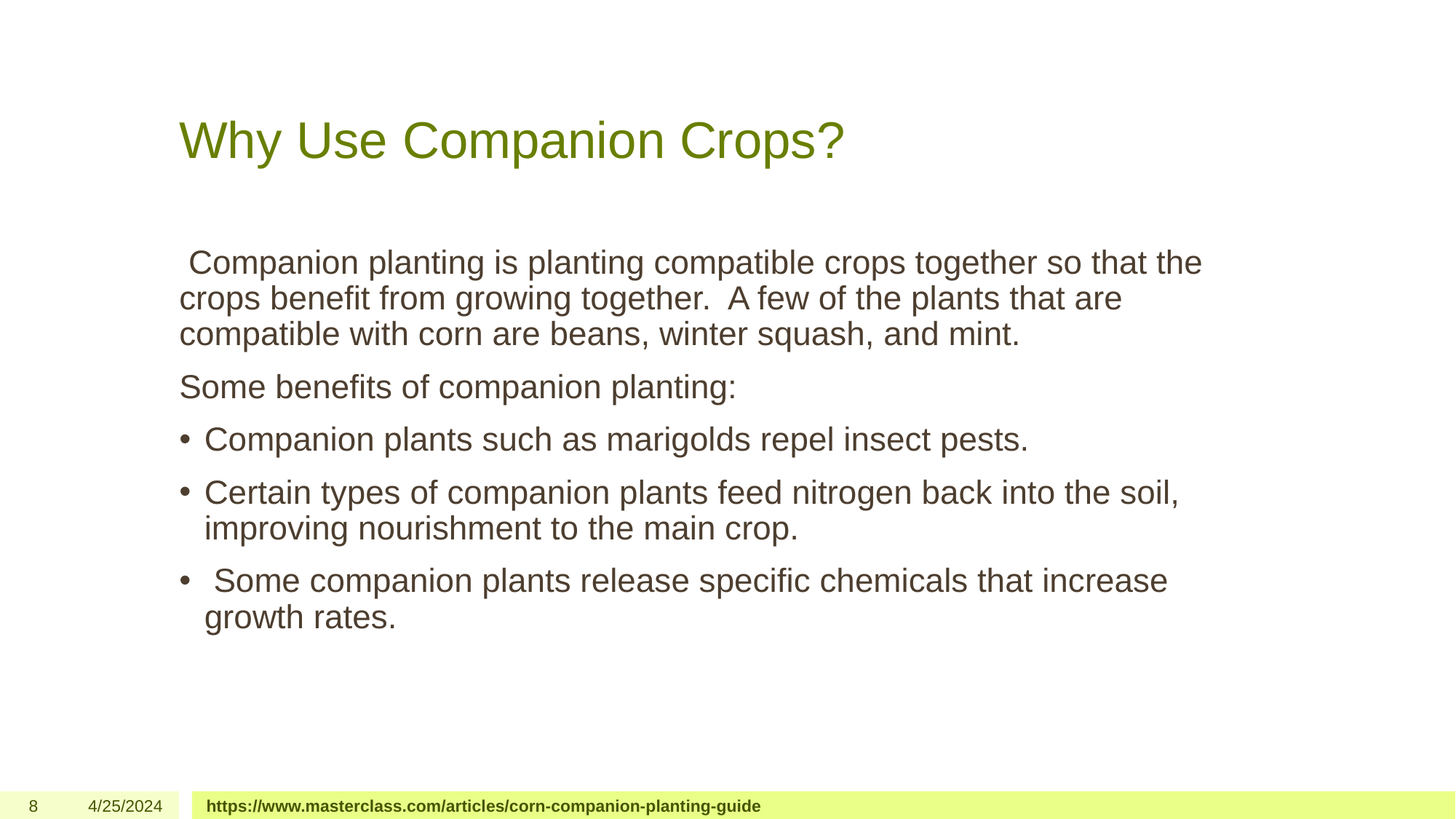

# Why Use Companion Crops?

 Companion planting is planting compatible crops together so that the crops benefit from growing together.  A few of the plants that are compatible with corn are beans, winter squash, and mint.
Some benefits of companion planting:
Companion plants such as marigolds repel insect pests.
Certain types of companion plants feed nitrogen back into the soil, improving nourishment to the main crop.
 Some companion plants release specific chemicals that increase growth rates.

8
4/25/2024
https://www.masterclass.com/articles/corn-companion-planting-guide